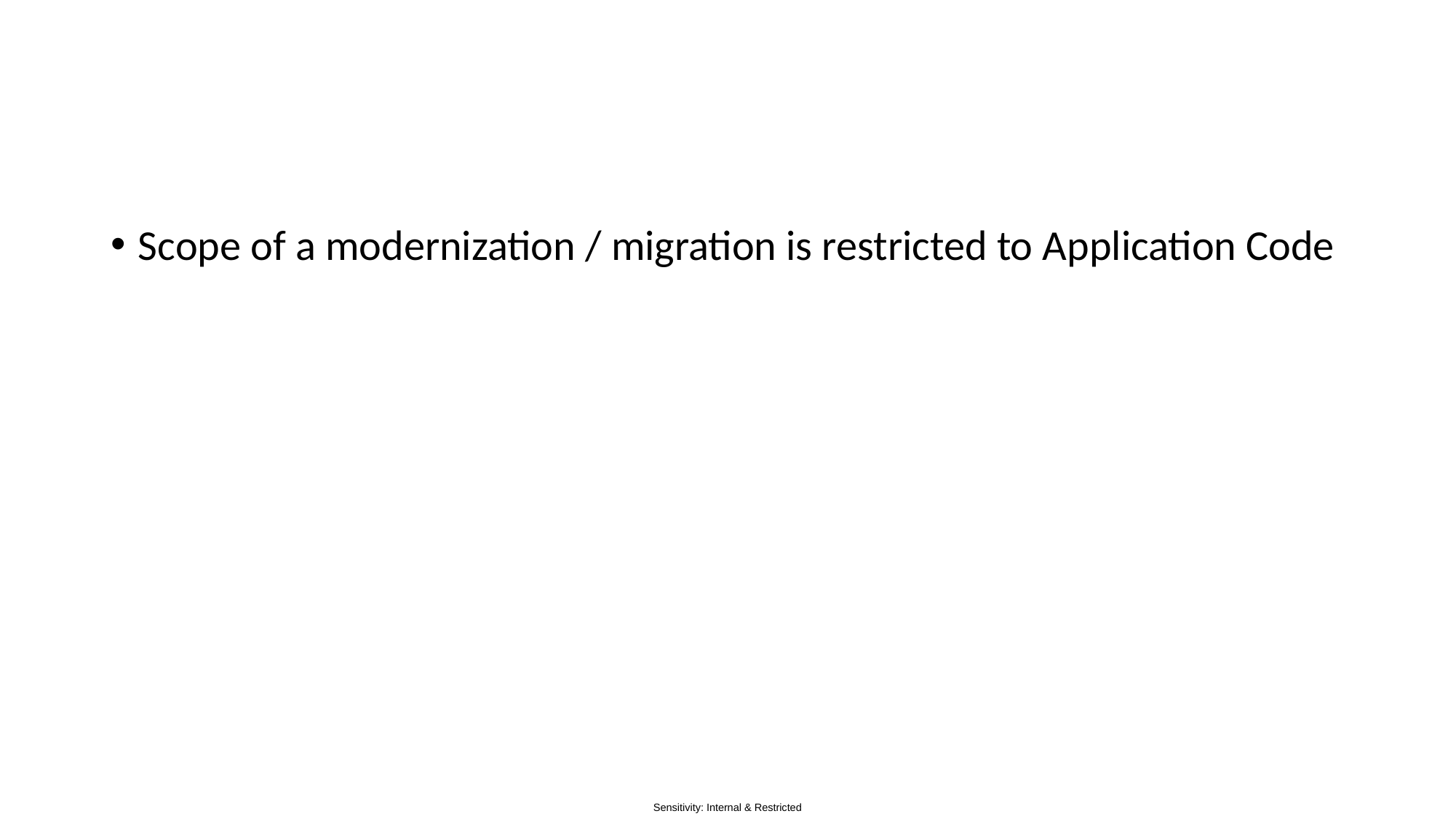

#
Scope of a modernization / migration is restricted to Application Code